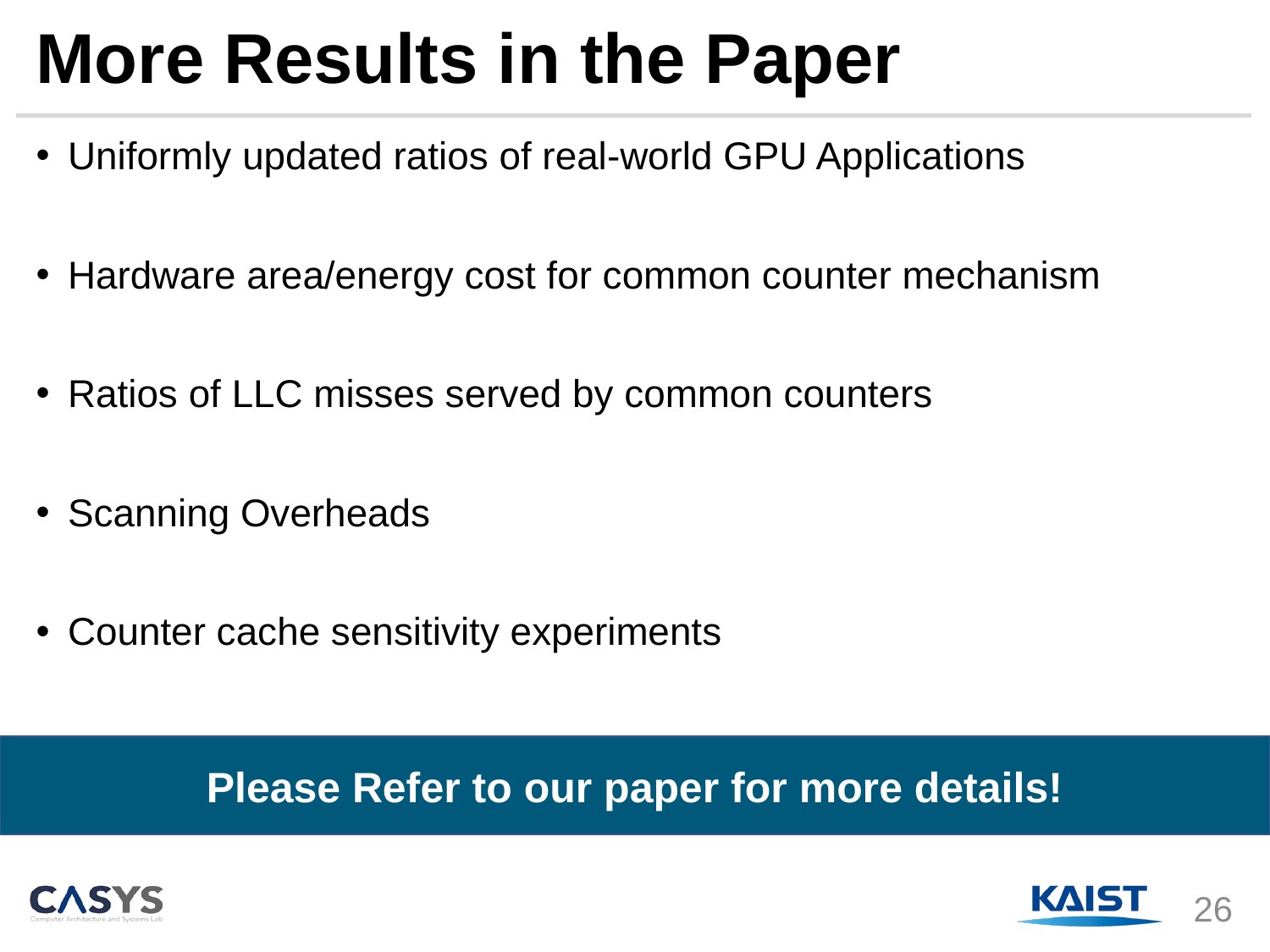

# More Results in the Paper
Uniformly updated ratios of real-world GPU Applications

Hardware area/energy cost for common counter mechanism

Ratios of LLC misses served by common counters

Scanning Overheads

Counter cache sensitivity experiments

Please Refer to our paper for more details!